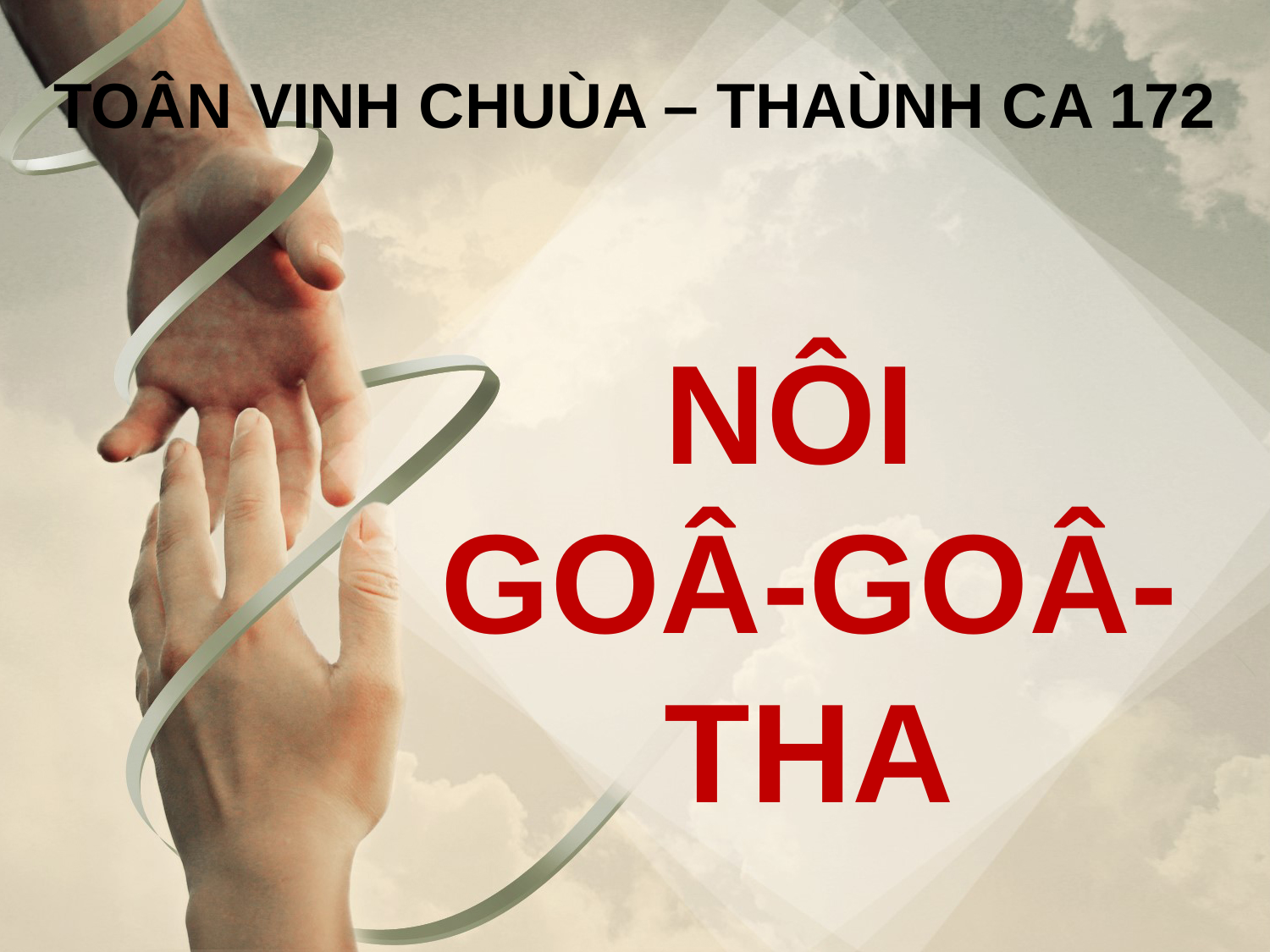

TOÂN VINH CHUÙA – THAÙNH CA 172
NÔI
GOÂ-GOÂ-THA